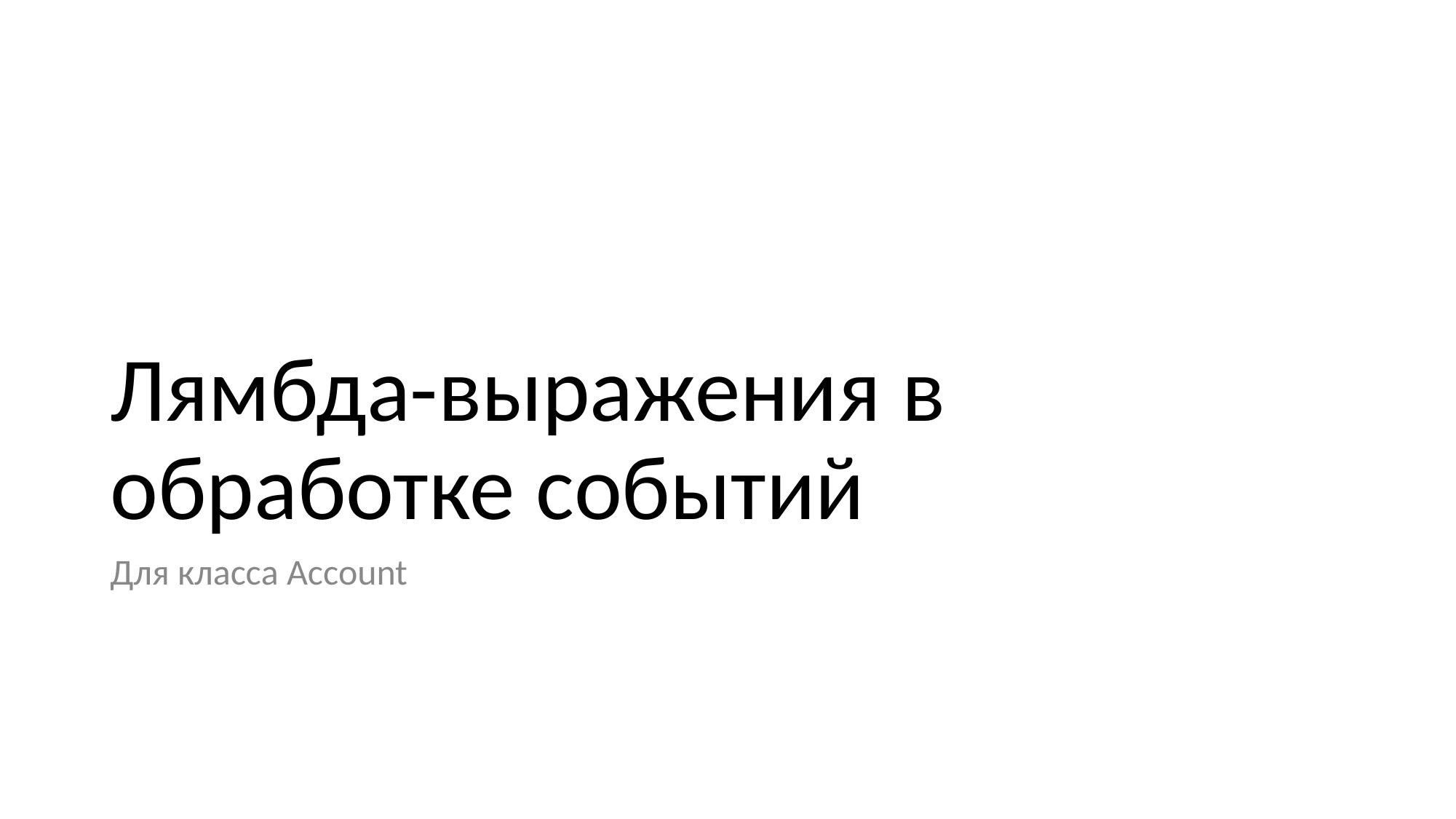

# Лямбда-выражения в обработке событий
Для класса Account